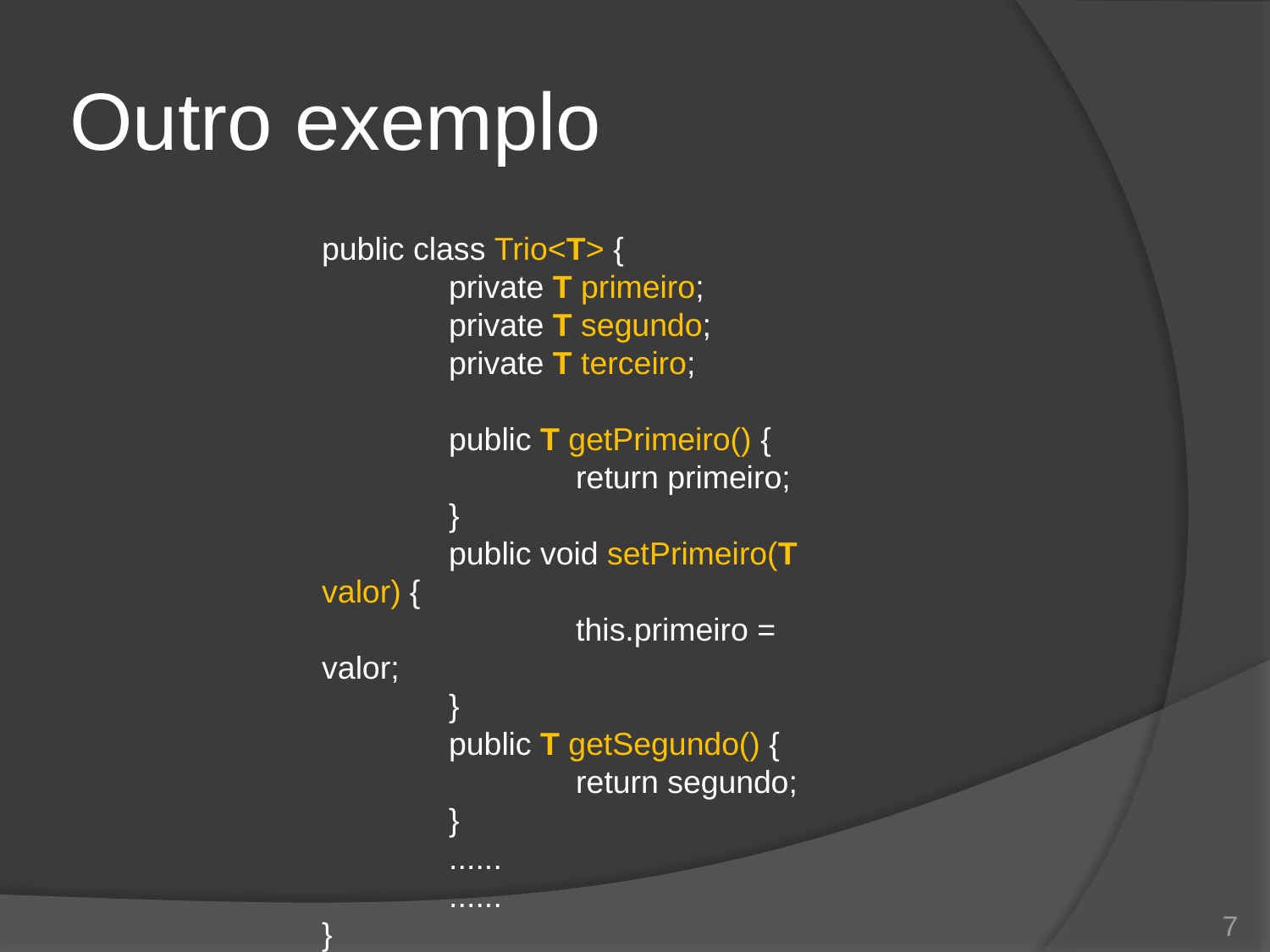

# Outro exemplo
public class Trio<T> {
	private T primeiro;
	private T segundo;
	private T terceiro;

	public T getPrimeiro() {
		return primeiro;
	}
	public void setPrimeiro(T valor) {
		this.primeiro = valor;
	}
	public T getSegundo() {
		return segundo;
	}
	......
	......
}

7